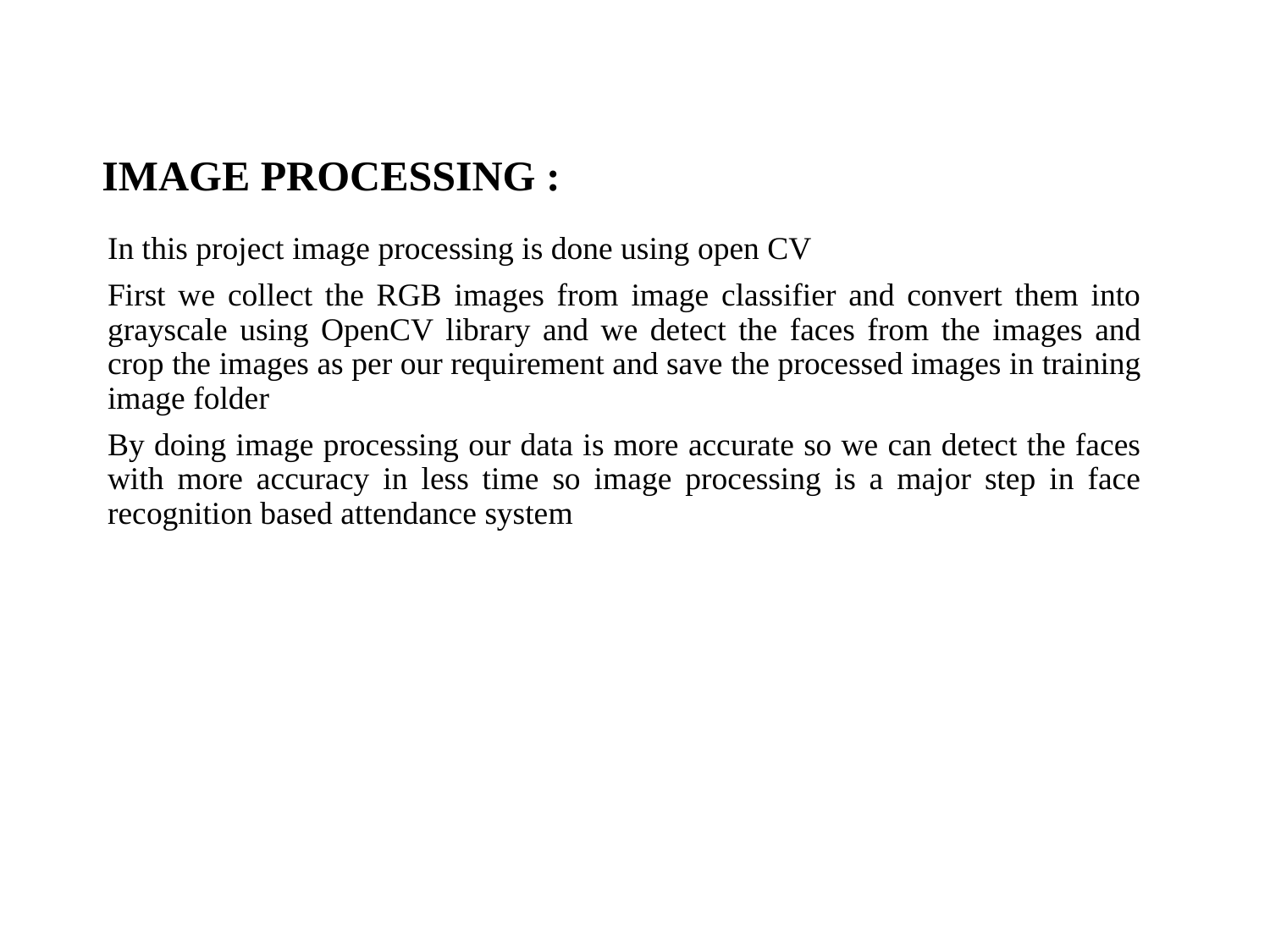

# IMAGE PROCESSING :
In this project image processing is done using open CV
First we collect the RGB images from image classifier and convert them into grayscale using OpenCV library and we detect the faces from the images and crop the images as per our requirement and save the processed images in training image folder
By doing image processing our data is more accurate so we can detect the faces with more accuracy in less time so image processing is a major step in face recognition based attendance system